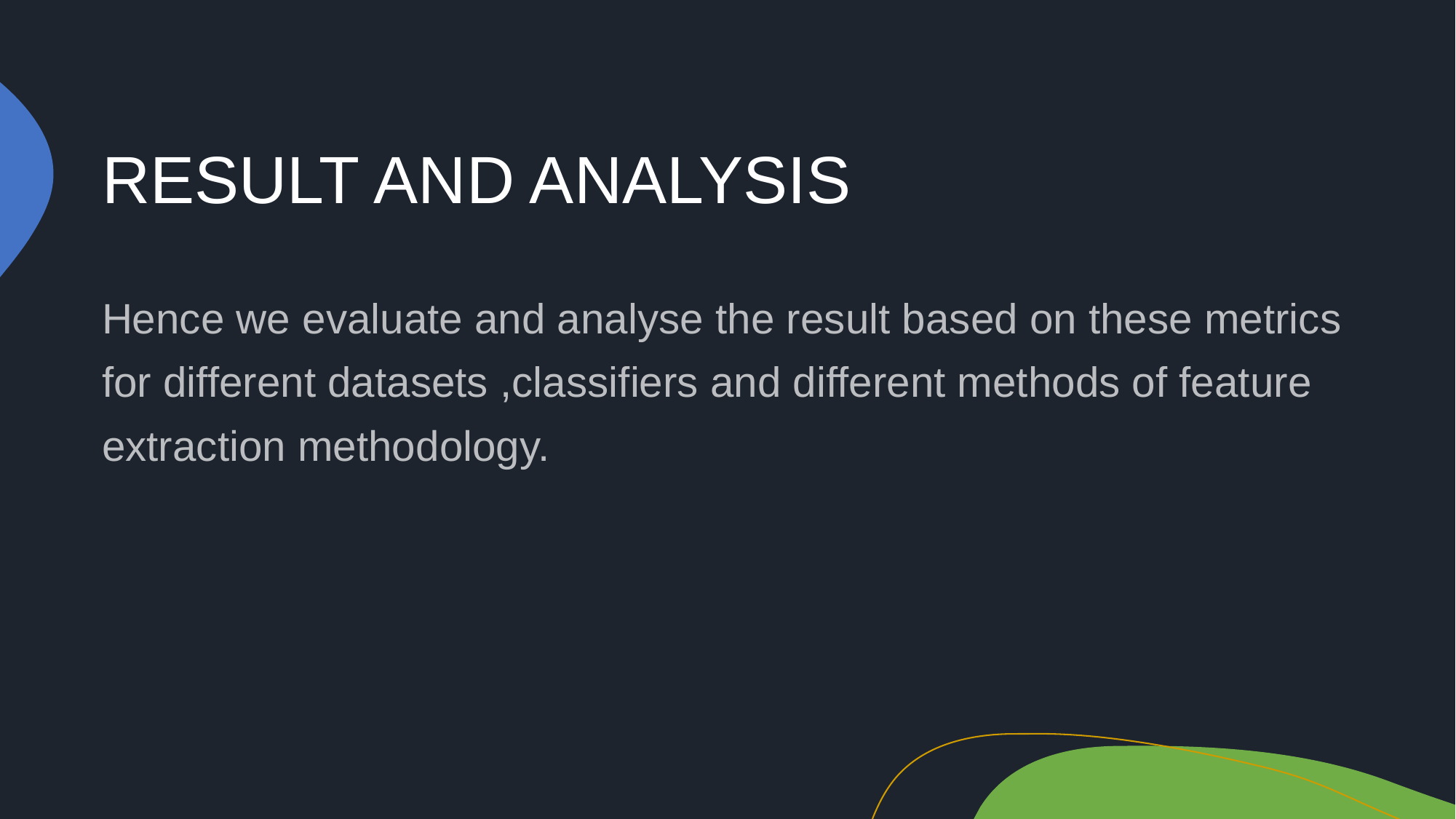

# RESULT AND ANALYSIS
Hence we evaluate and analyse the result based on these metrics for different datasets ,classifiers and different methods of feature extraction methodology.